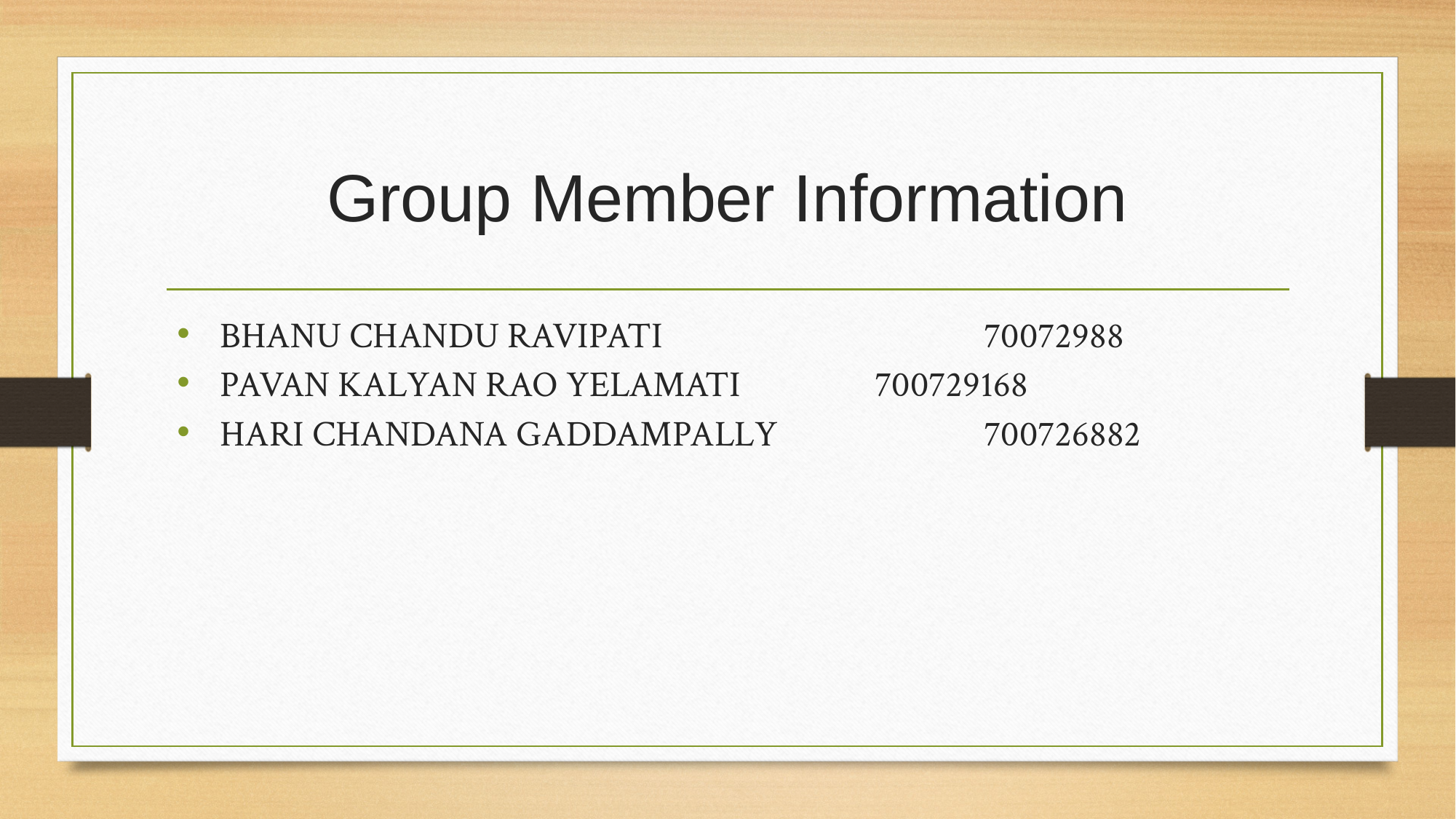

# Group Member Information
BHANU CHANDU RAVIPATI  		 	70072988
PAVAN KALYAN RAO YELAMATI 		700729168
HARI CHANDANA GADDAMPALLY 		700726882